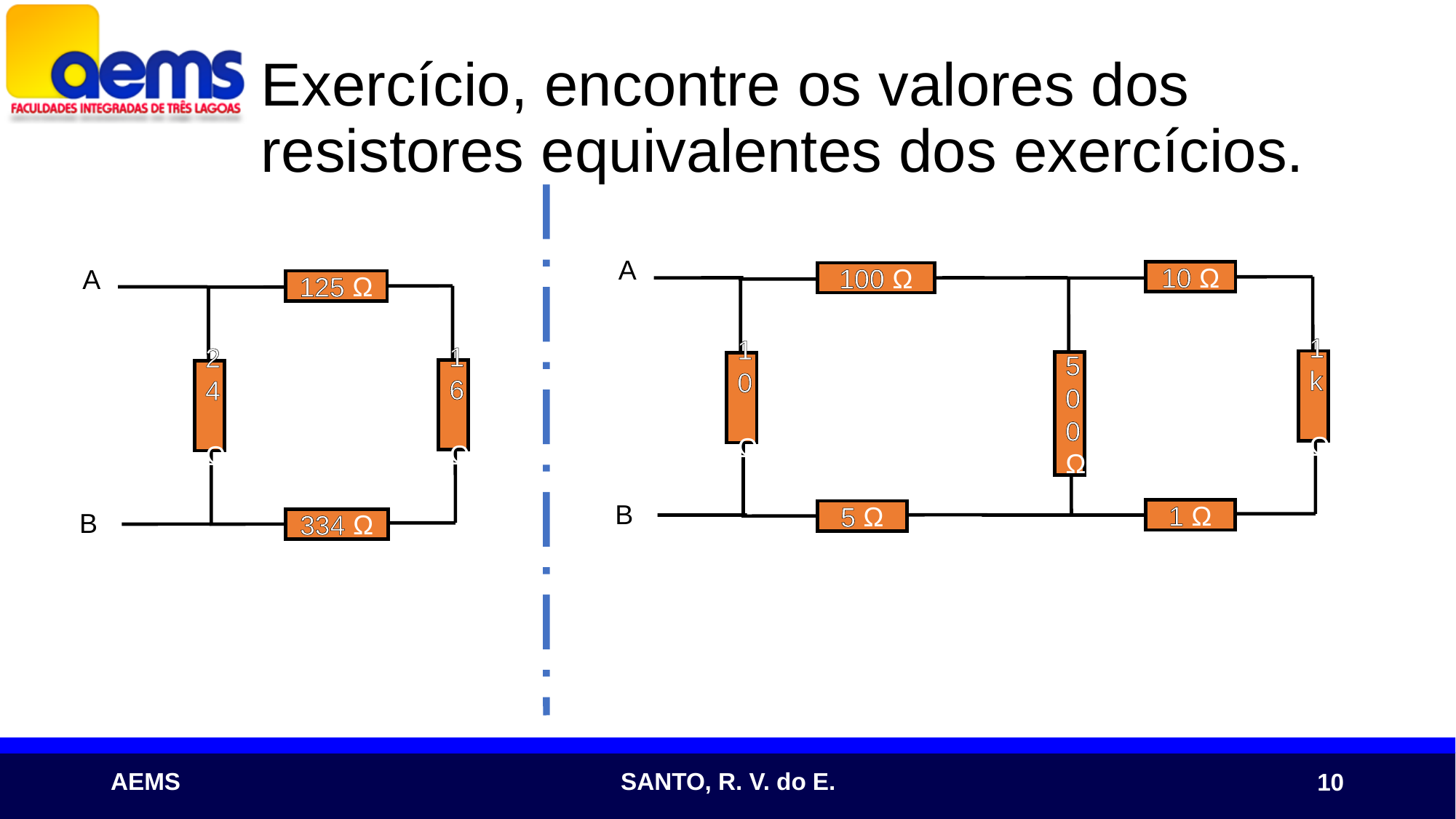

10
# Exercício, encontre os valores dos resistores equivalentes dos exercícios.
A
A
10 Ω
100 Ω
125 Ω
1k Ω
10 Ω
16 Ω
24 Ω
500Ω
B
1 Ω
B
5 Ω
334 Ω